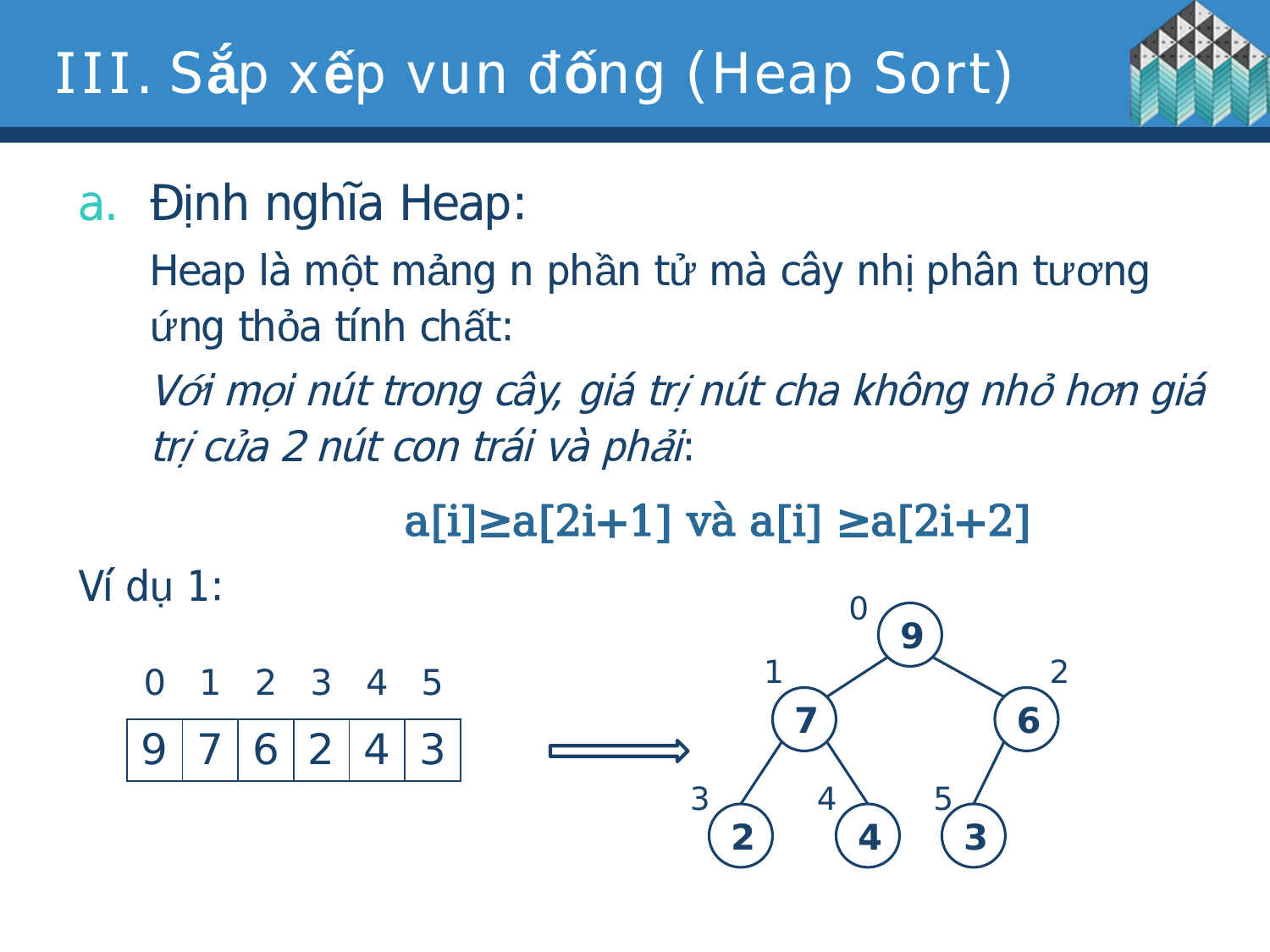

# III. Sắp xếp vun đống (Heap Sort)
Định nghĩa Heap:
	Heap là một mảng n phần tử mà cây nhị phân tương ứng thỏa tính chất:
	Với mọi nút trong cây, giá trị nút cha không nhỏ hơn giá trị của 2 nút con trái và phải:
		a[i]≥a[2i+1] và a[i] ≥a[2i+2]
Ví dụ 1:

0
9
1
2
| 0 | 1 | 2 | 3 | 4 | 5 |
| --- | --- | --- | --- | --- | --- |
7
6
| 9 | 7 | 6 | 2 | 4 | 3 |
| --- | --- | --- | --- | --- | --- |

3
4
5
2
4
3